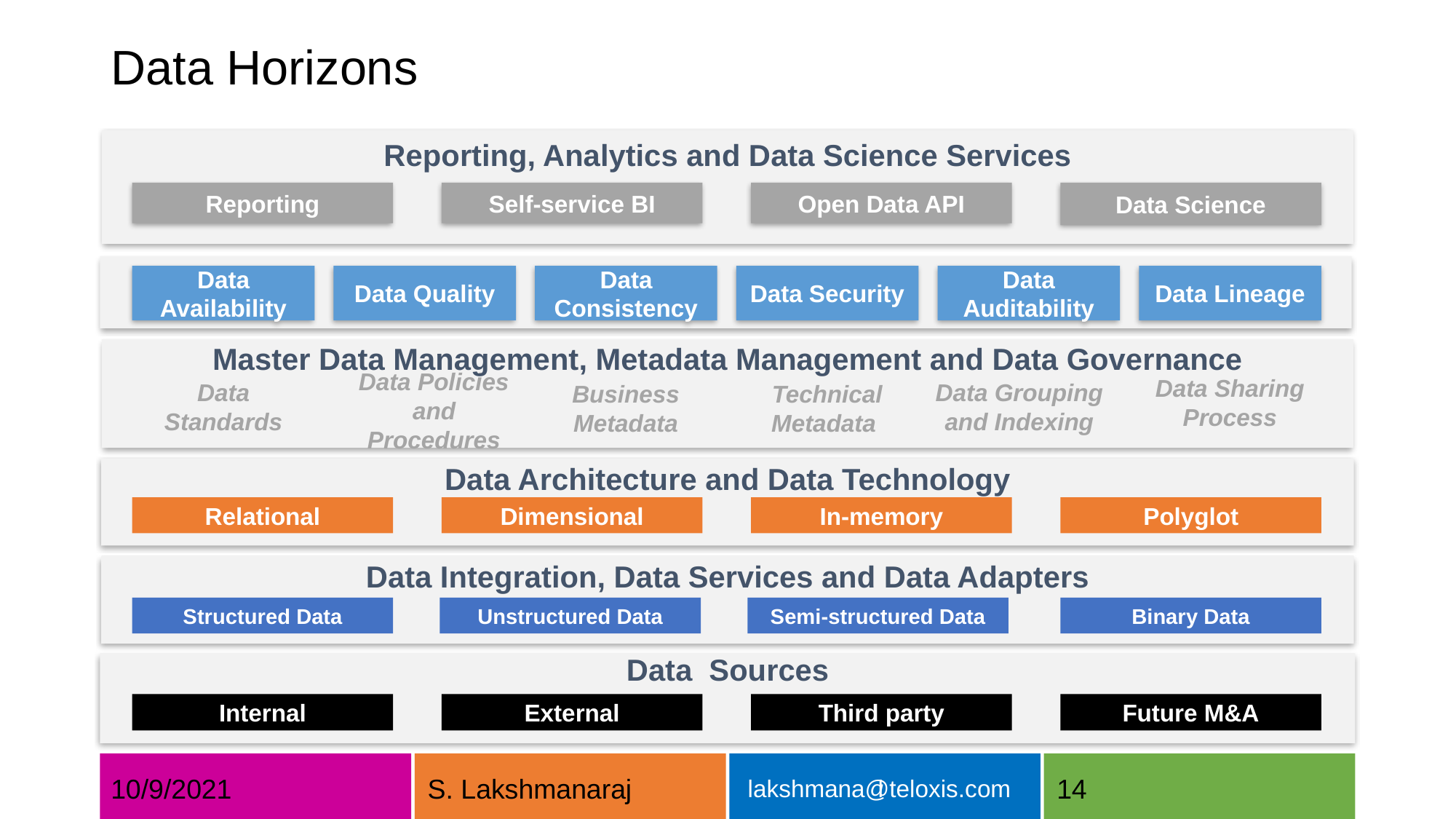

# Data Horizons
Reporting, Analytics and Data Science Services

Reporting
Self-service BI
Open Data API
Data Science

Data Availability
Data Quality
Data Consistency
Data Security
Data Auditability
Data Lineage

Master Data Management, Metadata Management and Data Governance
Data Sharing Process
Data Standards
Data Grouping and Indexing
Technical Metadata
Business Metadata
Data Policies and Procedures
Data Architecture and Data Technology

Relational
Dimensional
In-memory
Polyglot
Data Integration, Data Services and Data Adapters

Structured Data
Unstructured Data
Semi-structured Data
Binary Data
Data  Sources

Internal
External
Third party
Future M&A
14
10/9/2021
S. Lakshmanaraj